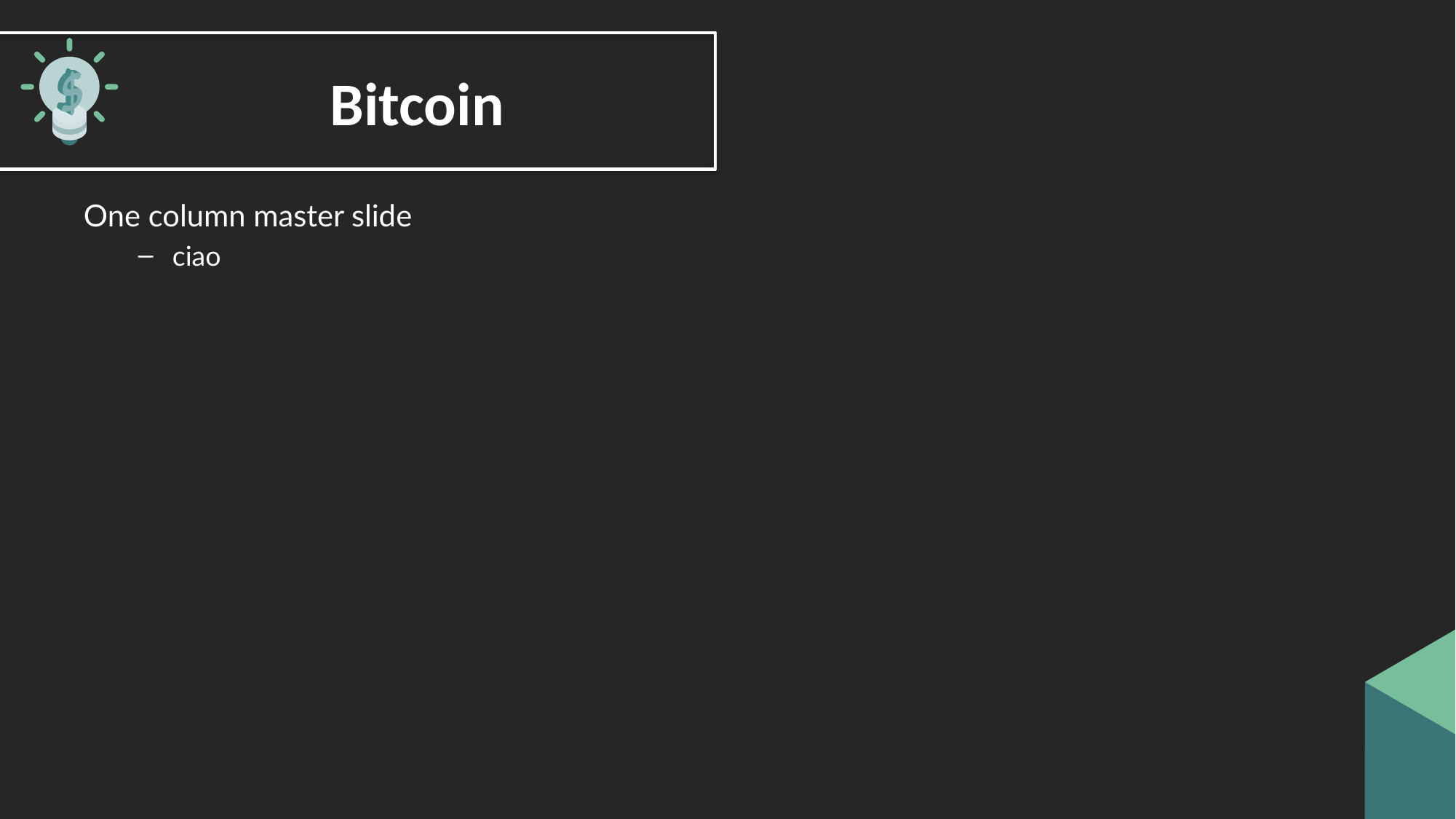

# Bitcoin
One column master slide
ciao